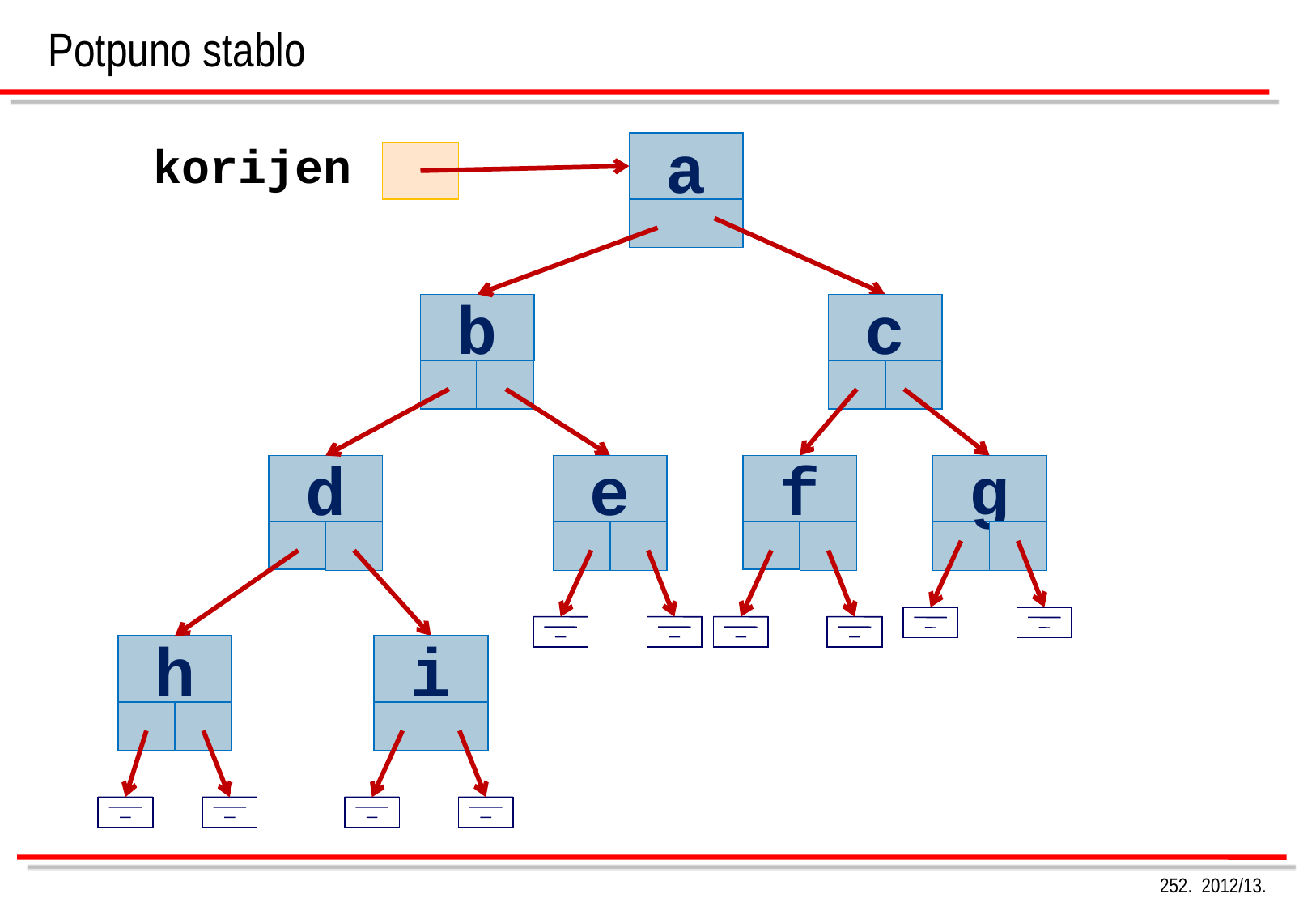

Potpuno stablo
korijen
a

b
c

d
e
f
g

h
i

252.  2012/13.